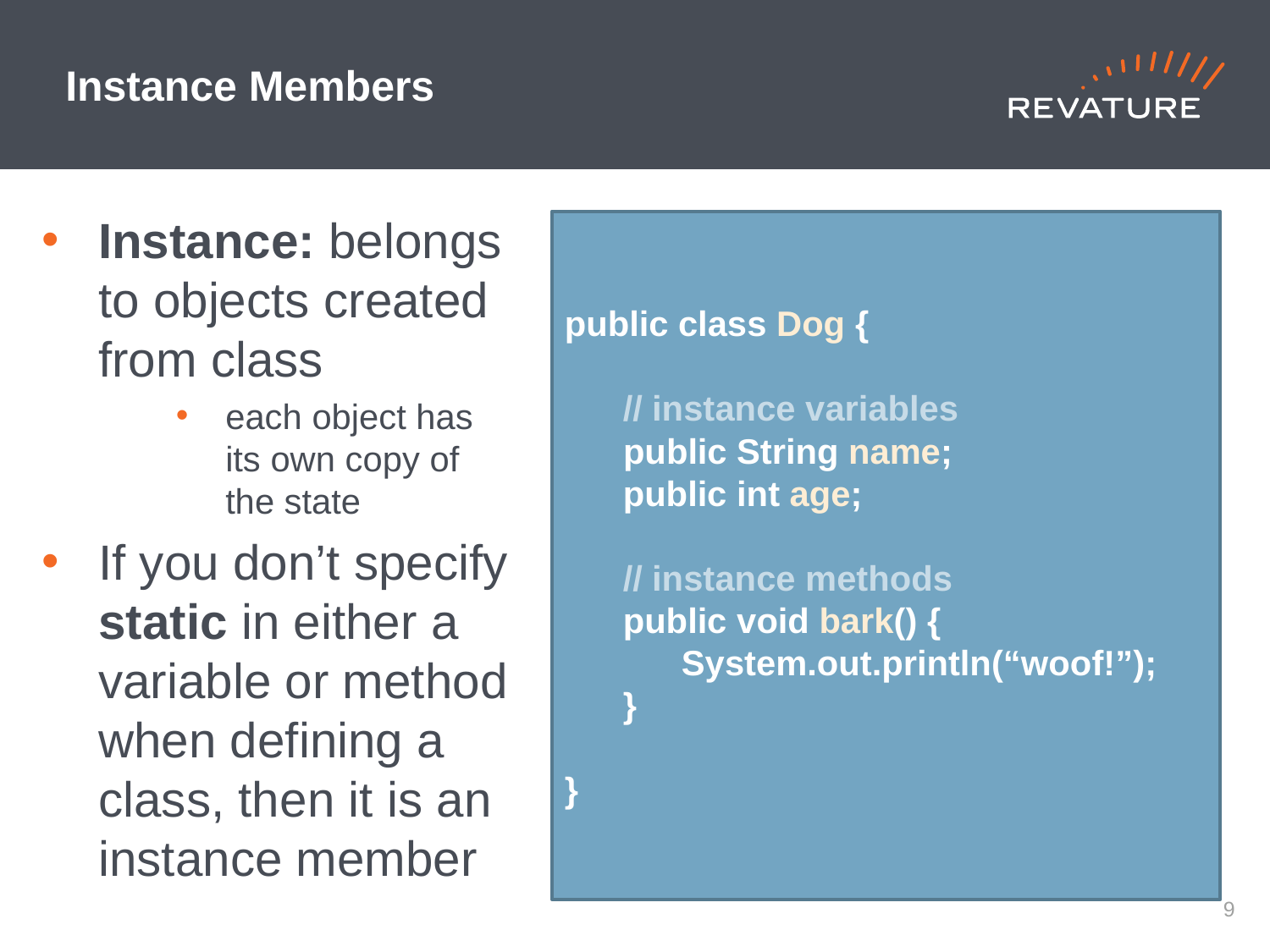

# Instance Members
Instance: belongs to objects created from class
each object has its own copy of the state
If you don’t specify static in either a variable or method when defining a class, then it is an instance member
public class Dog {

      // instance variables
      public String name;
      public int age;

      // instance methods
      public void bark() {
            System.out.println(“woof!”);
      }

}
9